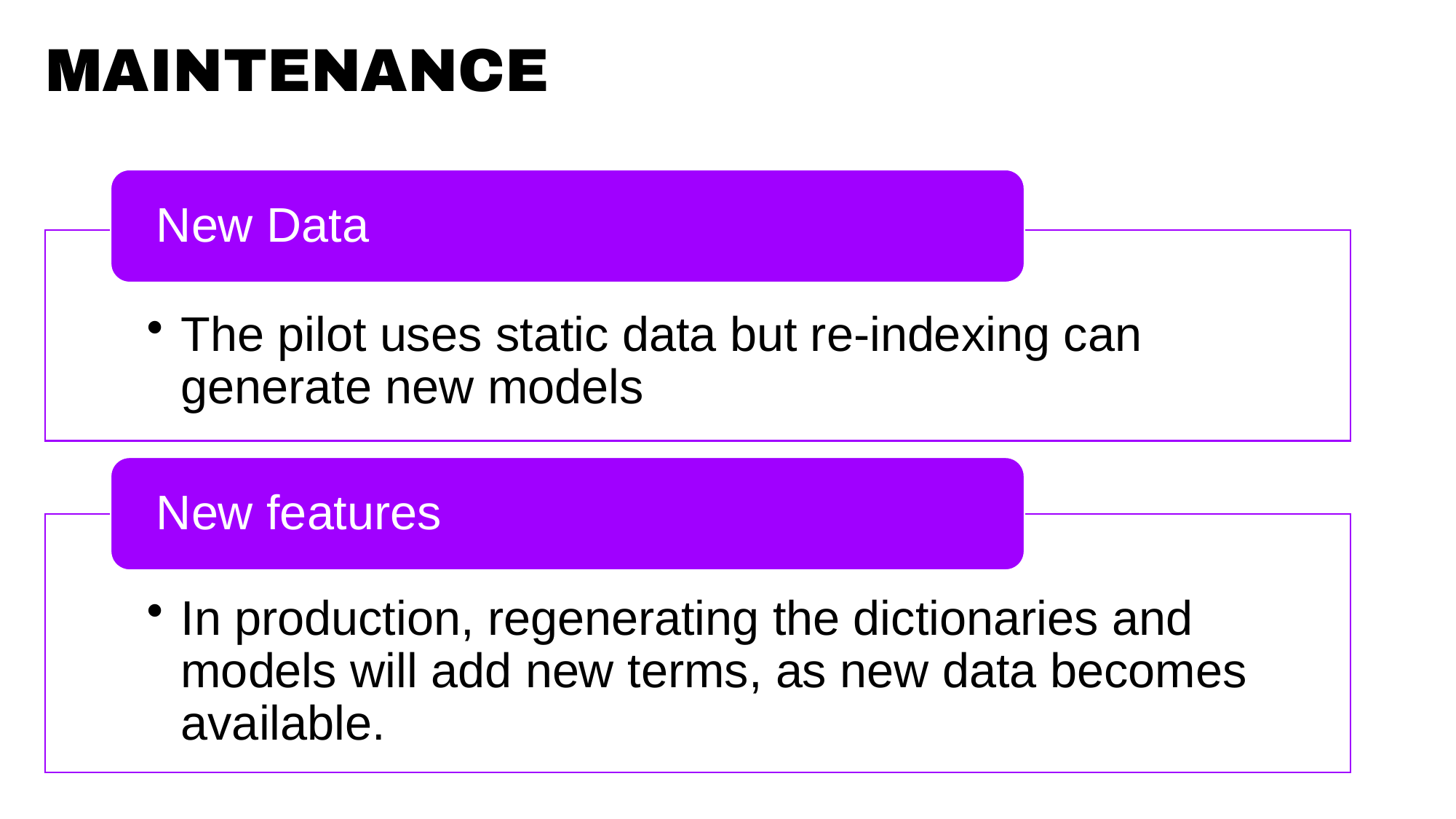

# Maintenance
The pilot uses static data but re-indexing can generate new models
New Data
In production, regenerating the dictionaries and models will add new terms, as new data becomes available.
New features